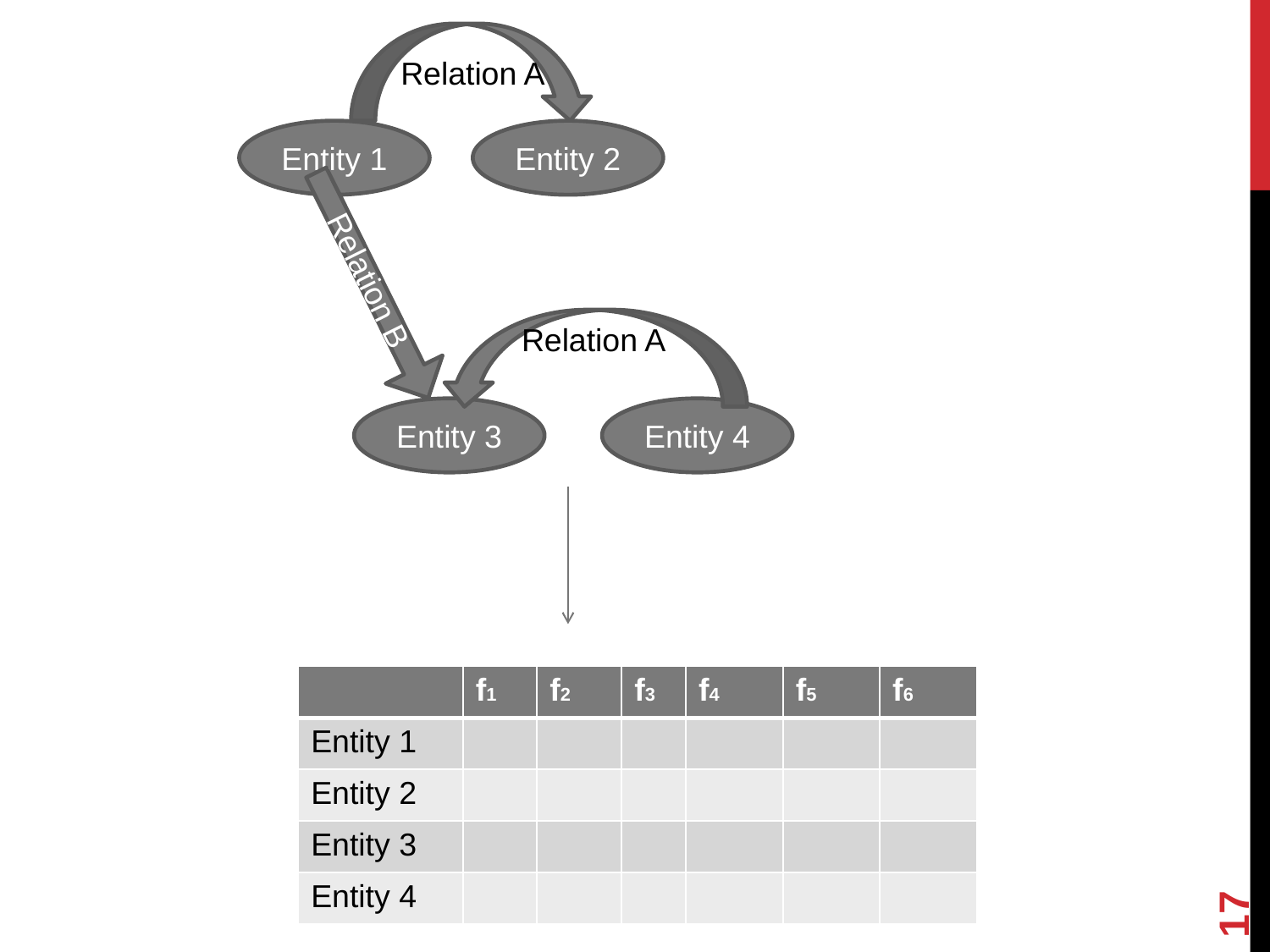

Relation A
Entity 1
Entity 2

Relation B
Relation A

Entity 3
Entity 4
|  | f1 | f2 | f3 | f4 | f5 | f6 |
| --- | --- | --- | --- | --- | --- | --- |
| Entity 1 |  |  |  |  |  |  |
| Entity 2 |  |  |  |  |  |  |
| Entity 3 |  |  |  |  |  |  |
| Entity 4 |  |  |  |  |  |  |
17